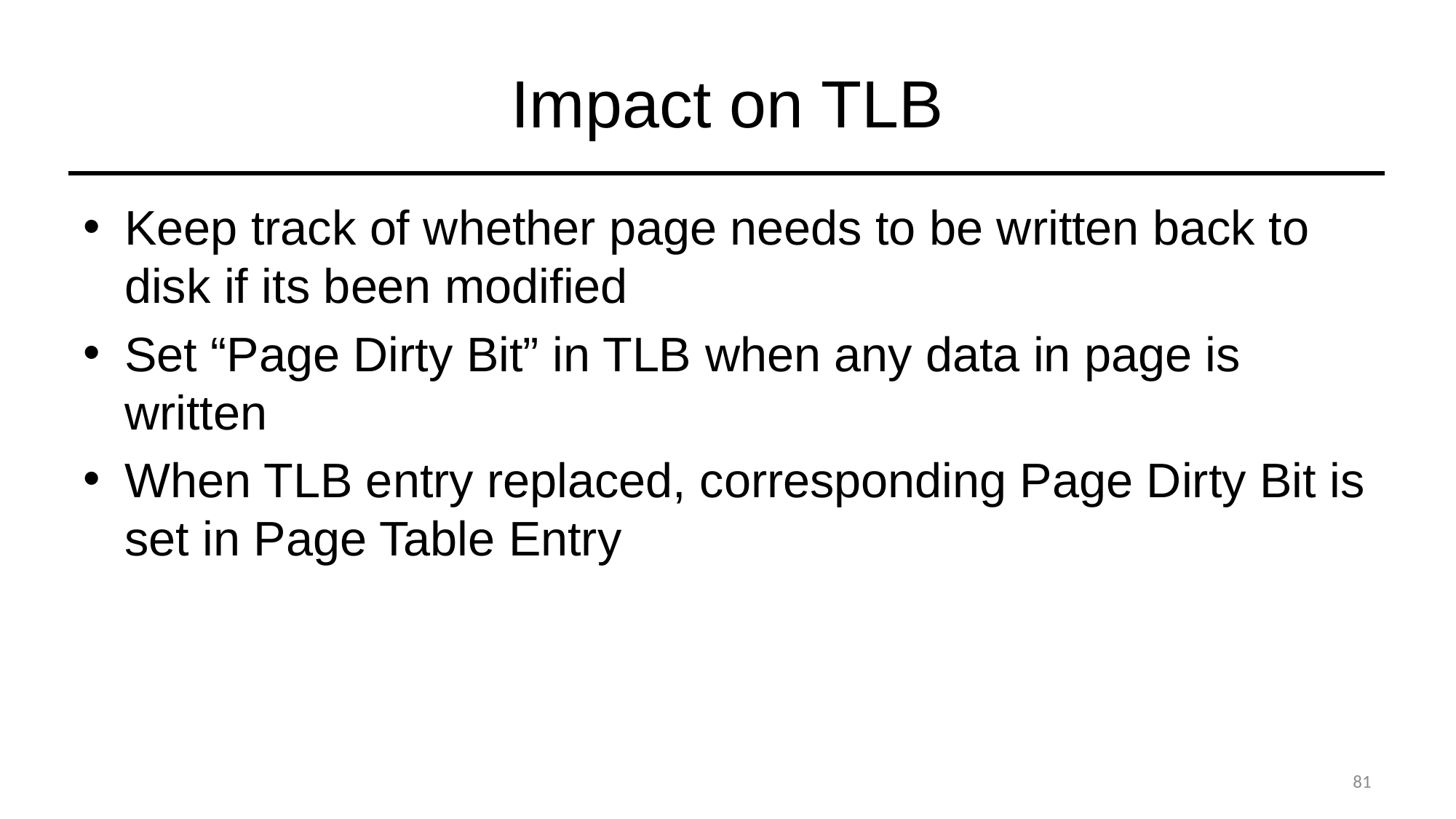

# Impact on TLB
Keep track of whether page needs to be written back to disk if its been modified
Set “Page Dirty Bit” in TLB when any data in page is written
When TLB entry replaced, corresponding Page Dirty Bit is set in Page Table Entry
81